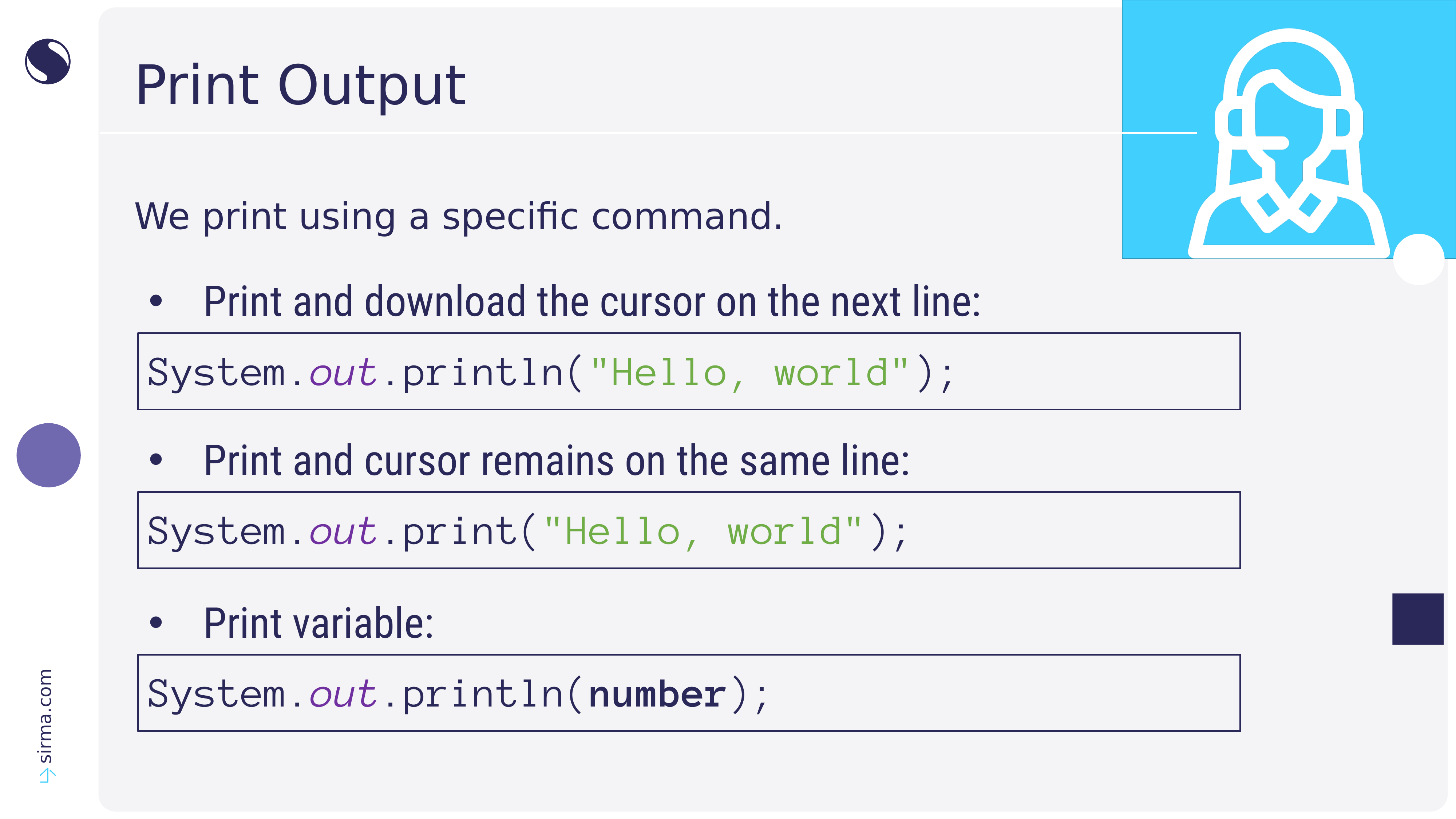

# Print Output
We print using a specific command.

Print and download the cursor on the next line:
System.out.println("Hello, world");
Print and cursor remains on the same line:
System.out.print("Hello, world");
Print variable:
System.out.println(number);